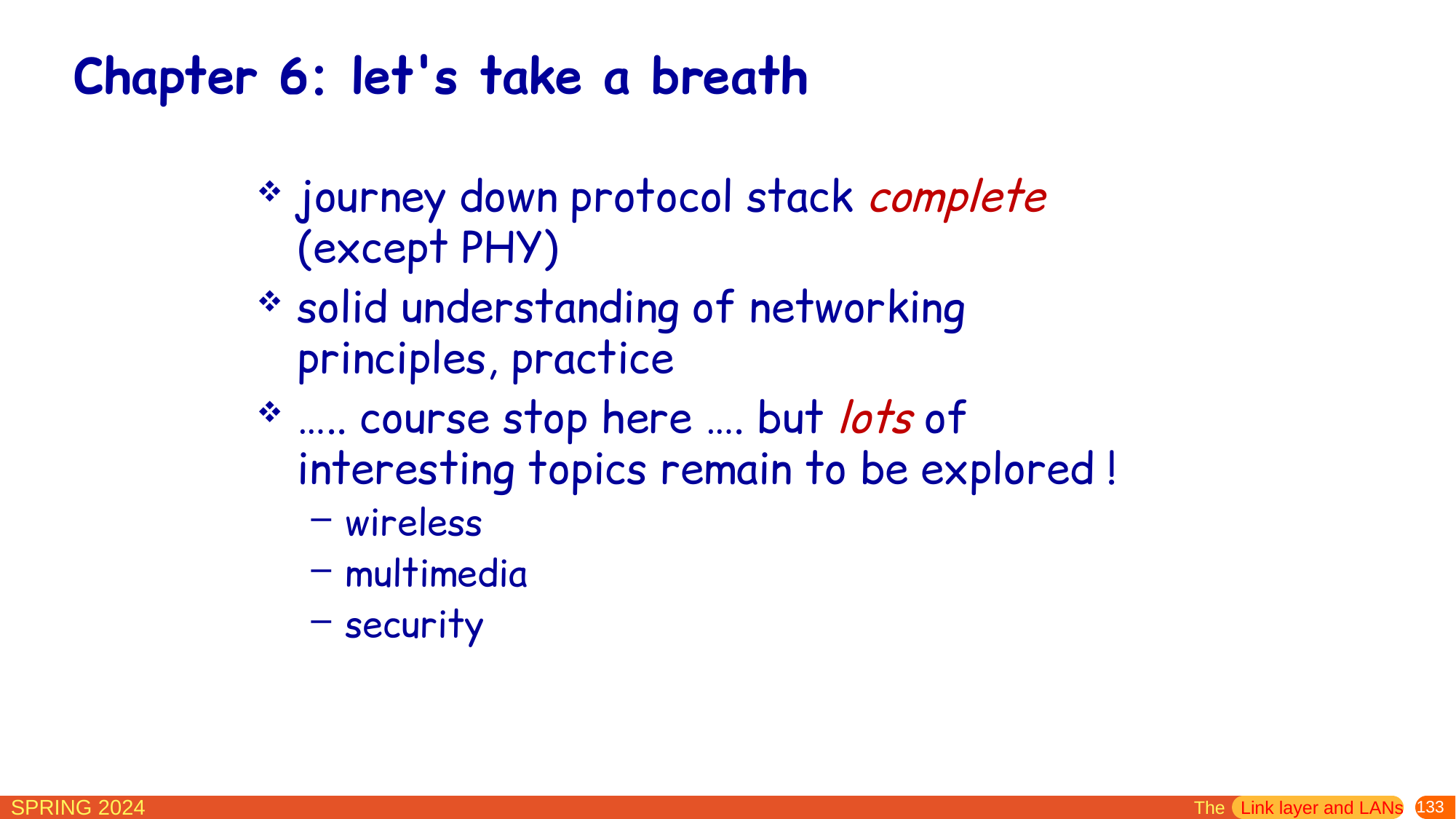

# Chapter 6: let's take a breath
journey down protocol stack complete (except PHY)
solid understanding of networking principles, practice
….. course stop here …. but lots of interesting topics remain to be explored !
wireless
multimedia
security

The   Link layer and LANs